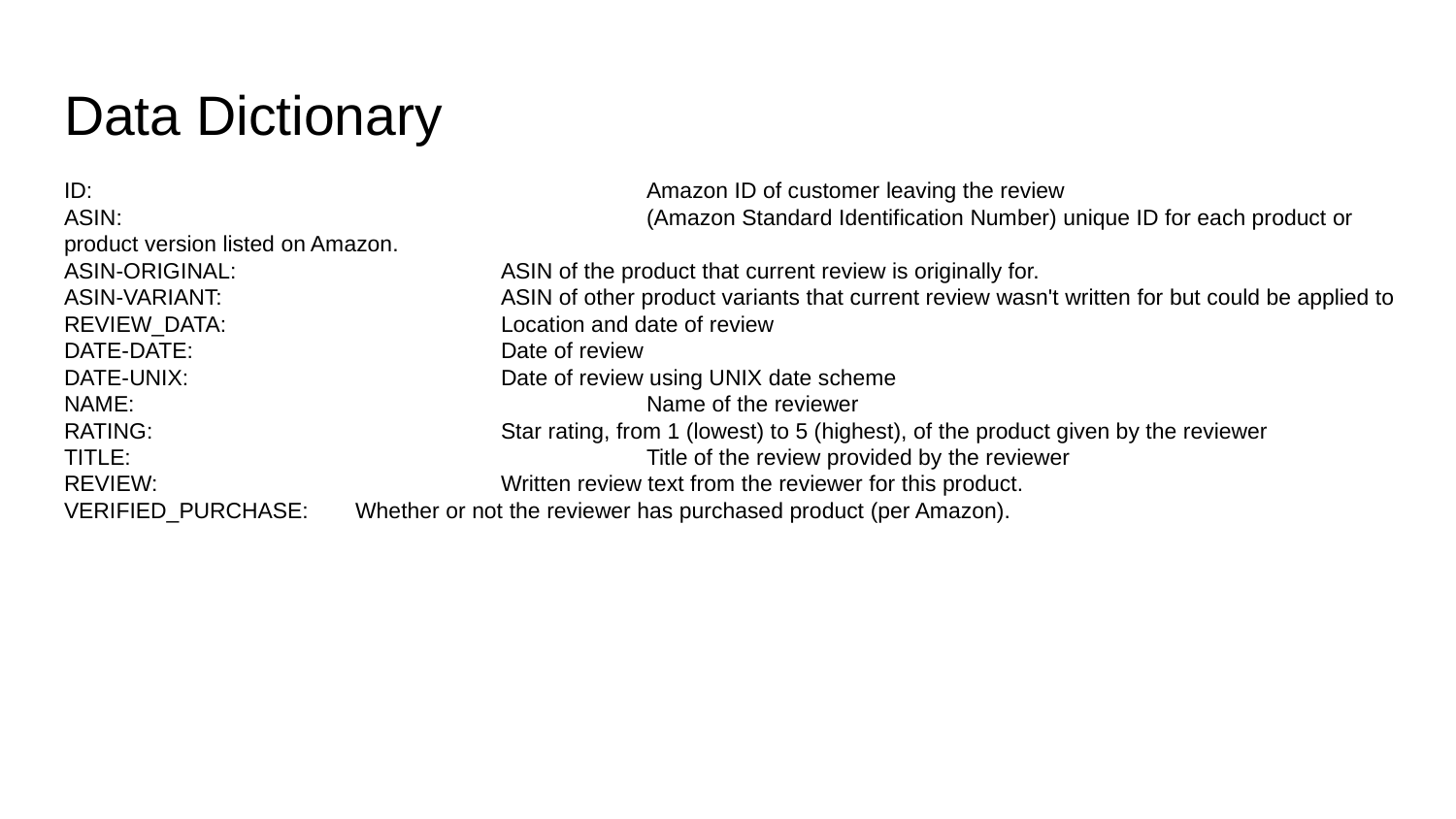

# Data Dictionary
ID: 				Amazon ID of customer leaving the review
ASIN: 				(Amazon Standard Identification Number) unique ID for each product or product version listed on Amazon.
ASIN-ORIGINAL:		ASIN of the product that current review is originally for.
ASIN-VARIANT:		ASIN of other product variants that current review wasn't written for but could be applied to
REVIEW_DATA:		Location and date of review
DATE-DATE:			Date of review
DATE-UNIX:			Date of review using UNIX date scheme
NAME:				Name of the reviewer
RATING:			Star rating, from 1 (lowest) to 5 (highest), of the product given by the reviewer
TITLE:				Title of the review provided by the reviewer
REVIEW:			Written review text from the reviewer for this product.
VERIFIED_PURCHASE:	Whether or not the reviewer has purchased product (per Amazon).